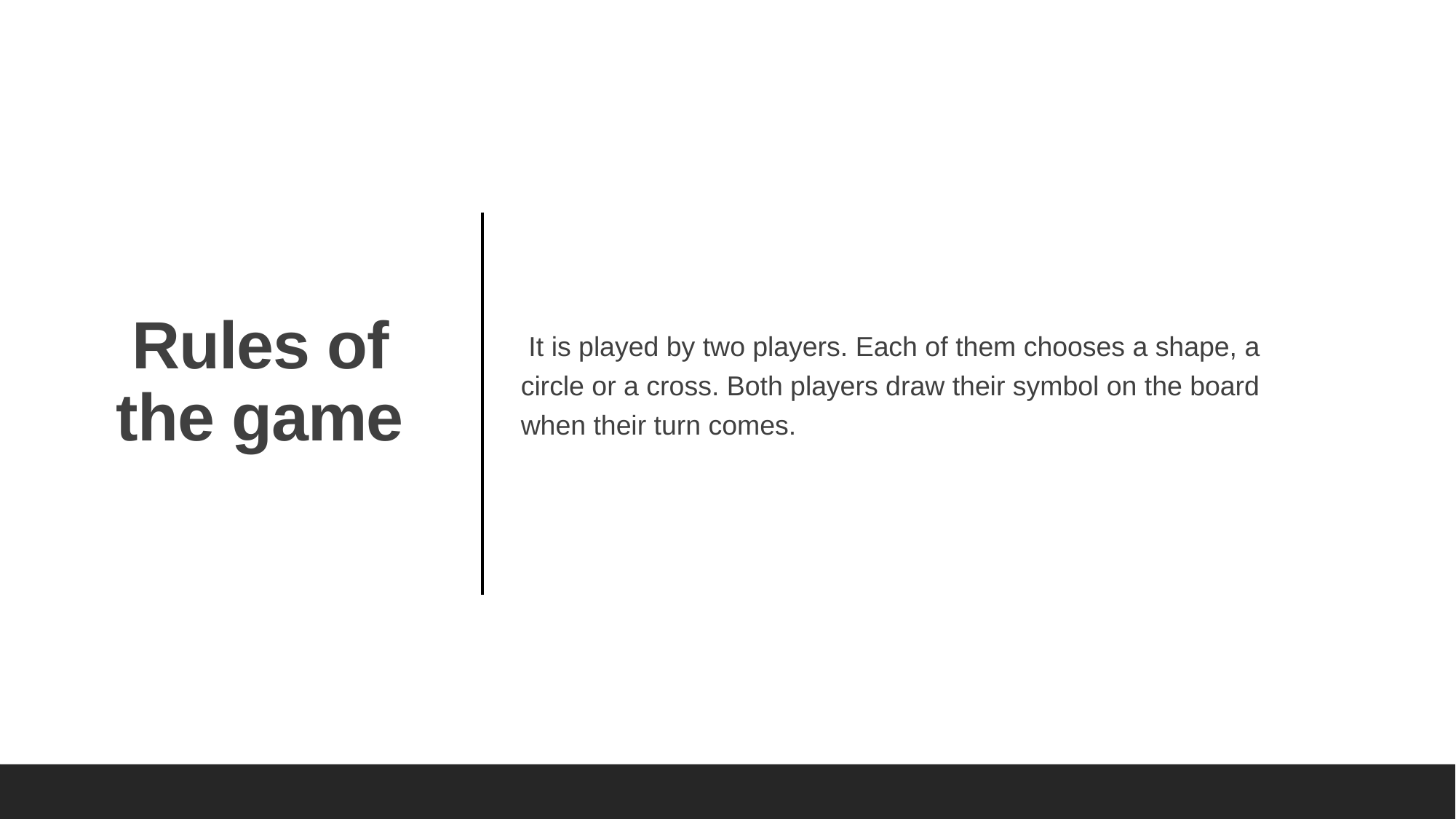

It is played by two players. Each of them chooses a shape, a  circle or a cross. Both players draw their symbol on the board    when their turn comes.
# Rules of the game